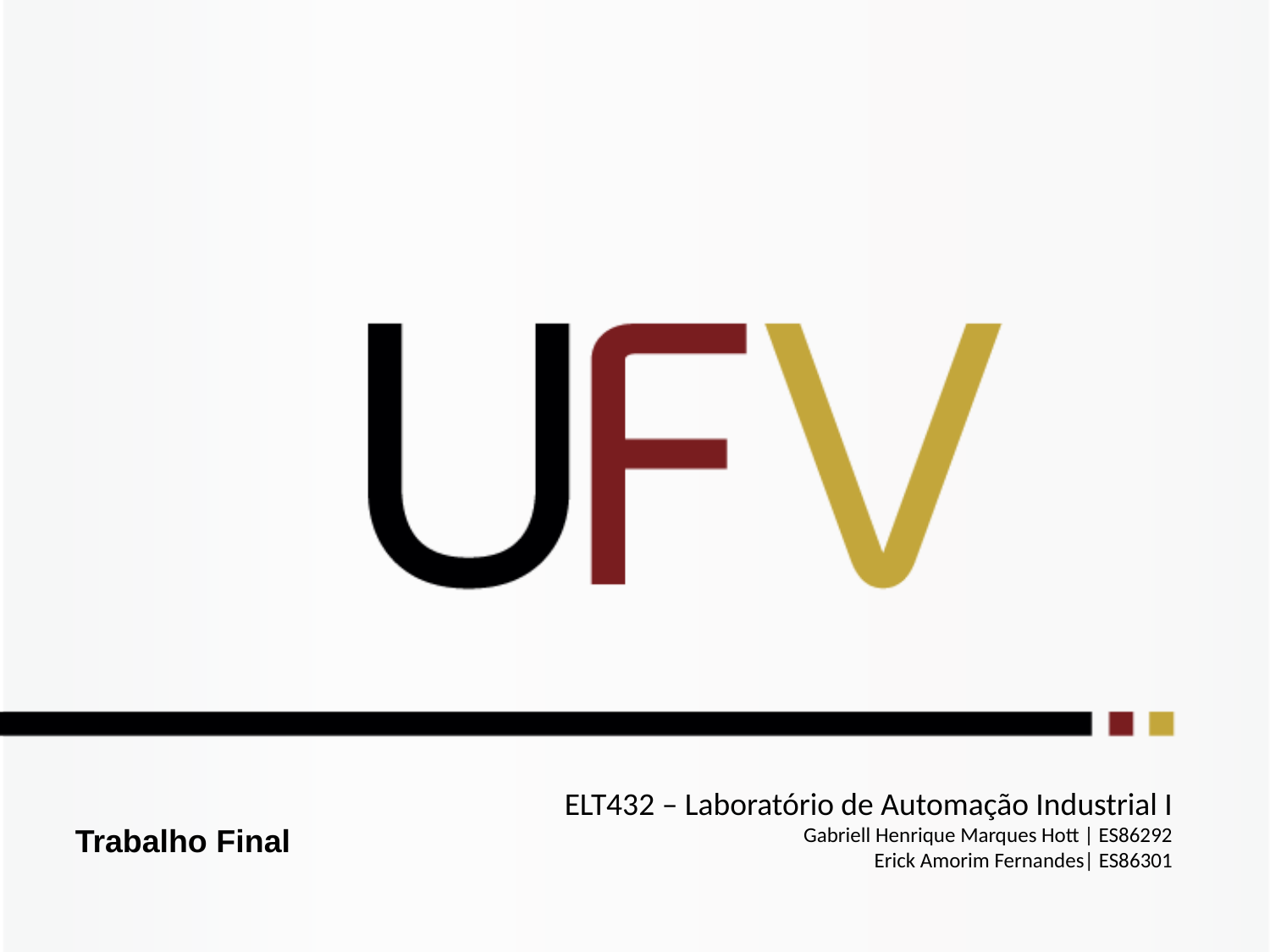

ELT432 – Laboratório de Automação Industrial I
Gabriell Henrique Marques Hott | ES86292
Erick Amorim Fernandes| ES86301

Trabalho Final